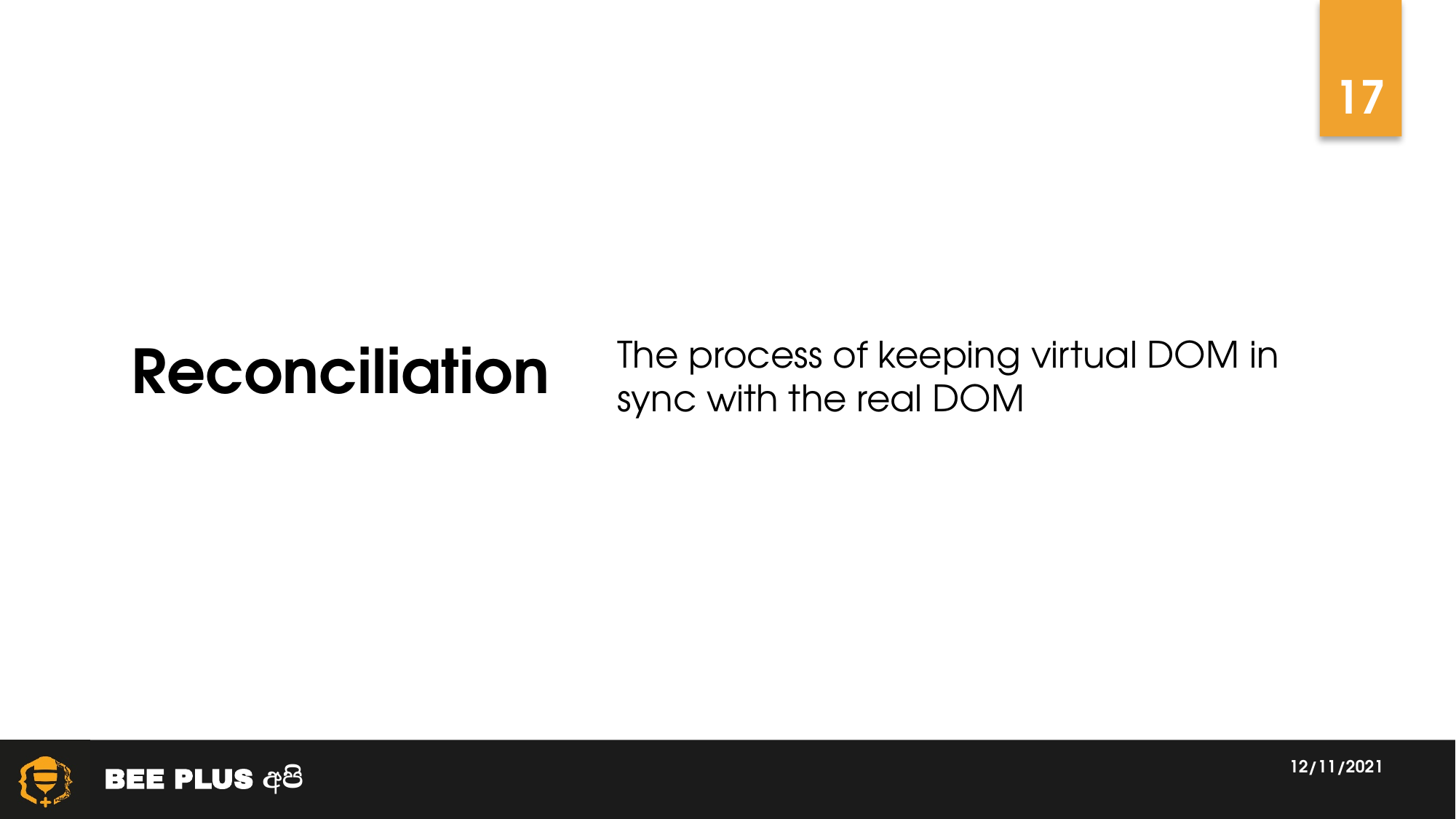

The process of keeping virtual DOM in sync with the real DOM
Reconciliation